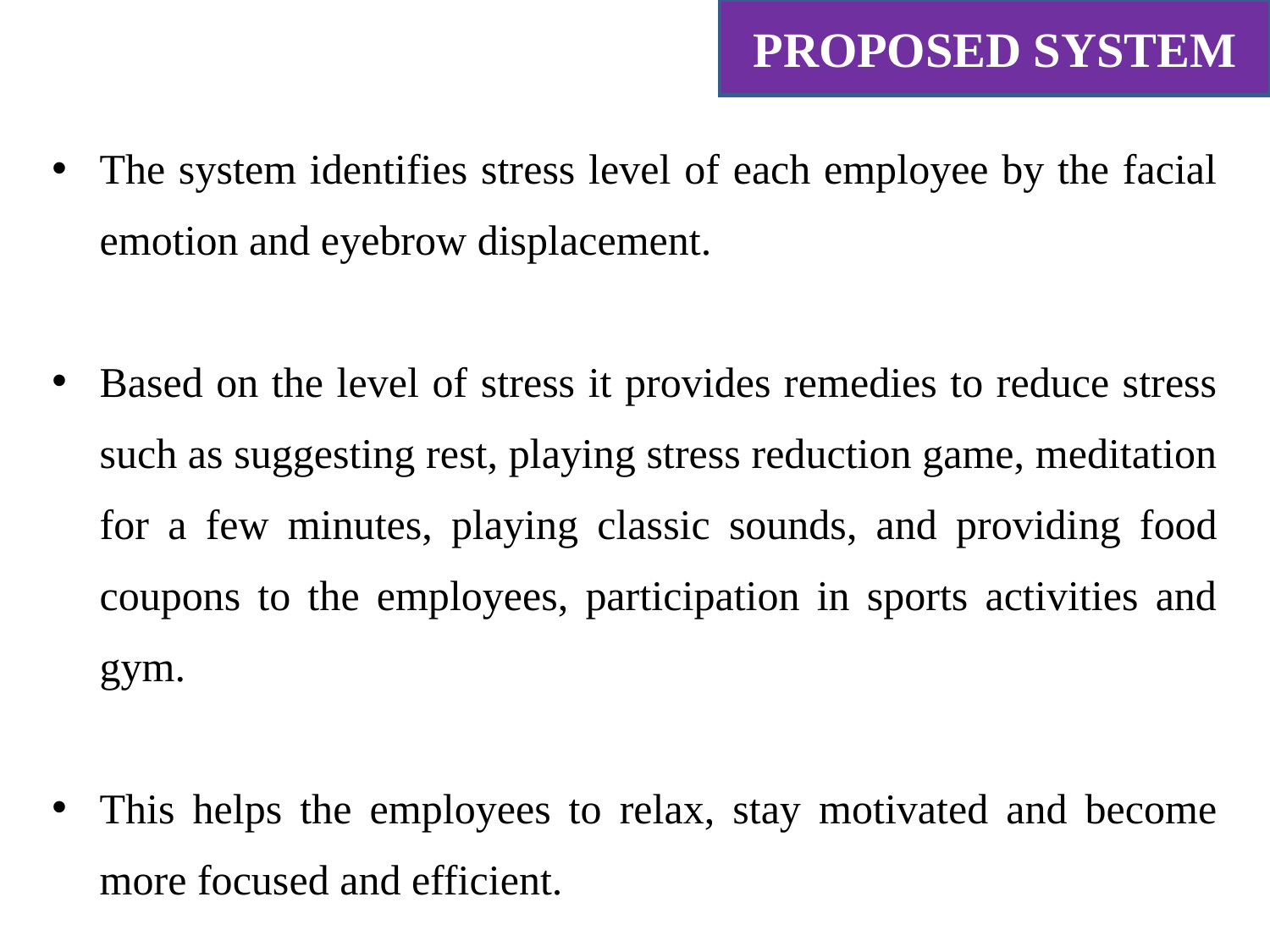

PROPOSED SYSTEM
The system identifies stress level of each employee by the facial emotion and eyebrow displacement.

Based on the level of stress it provides remedies to reduce stress such as suggesting rest, playing stress reduction game, meditation for a few minutes, playing classic sounds, and providing food coupons to the employees, participation in sports activities and gym.

This helps the employees to relax, stay motivated and become more focused and efficient.